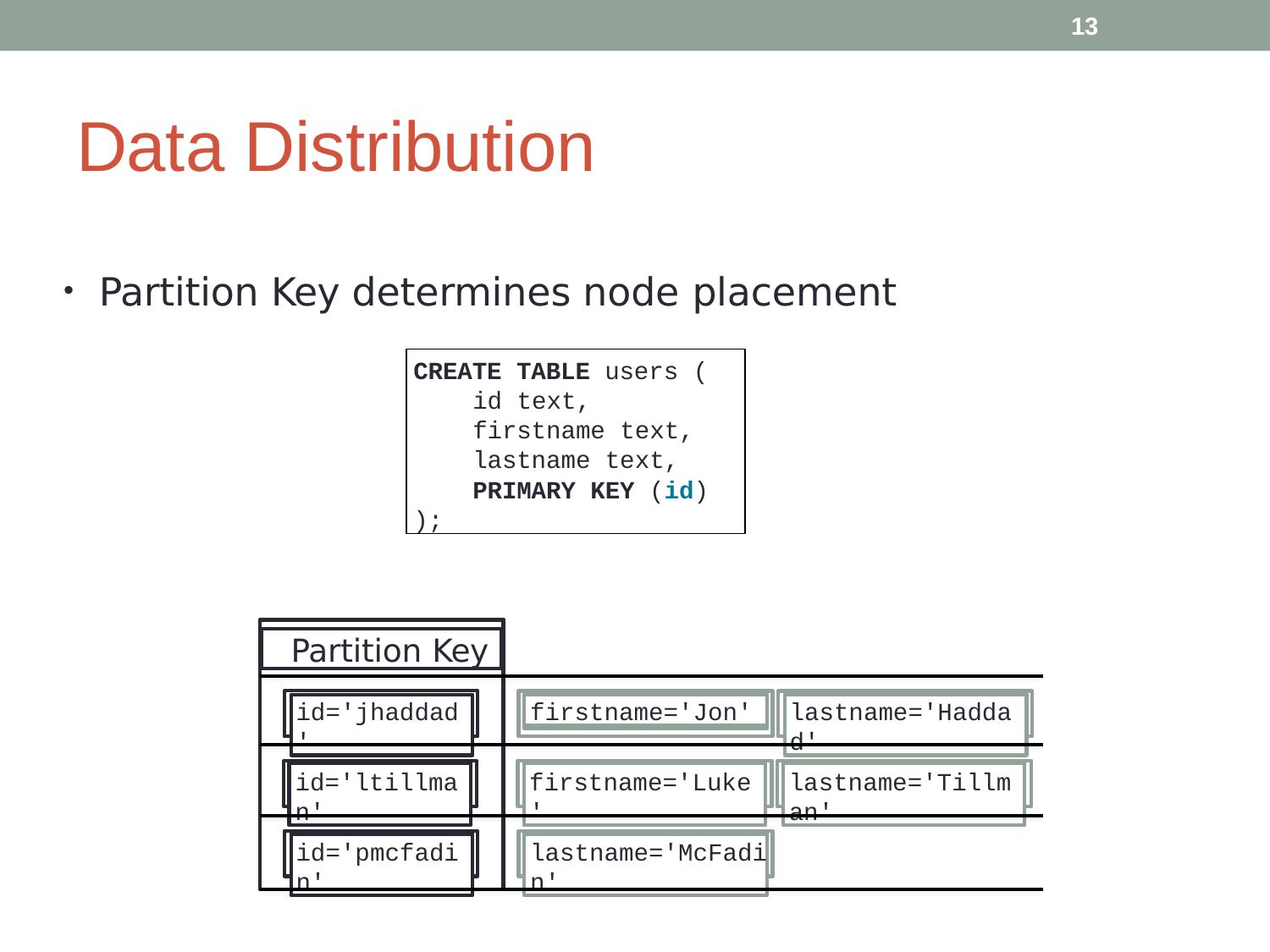

13
# Data Distribution
Partition Key determines node placement
•
CREATE TABLE users (
id text,  firstname text,  lastname text,  PRIMARY KEY (id)
);

Partition Key

id='jhaddad'

firstname='Jon'

lastname='Haddad'

id='ltillman'

firstname='Luke'

lastname='Tillman'

id='pmcfadin'

lastname='McFadin'